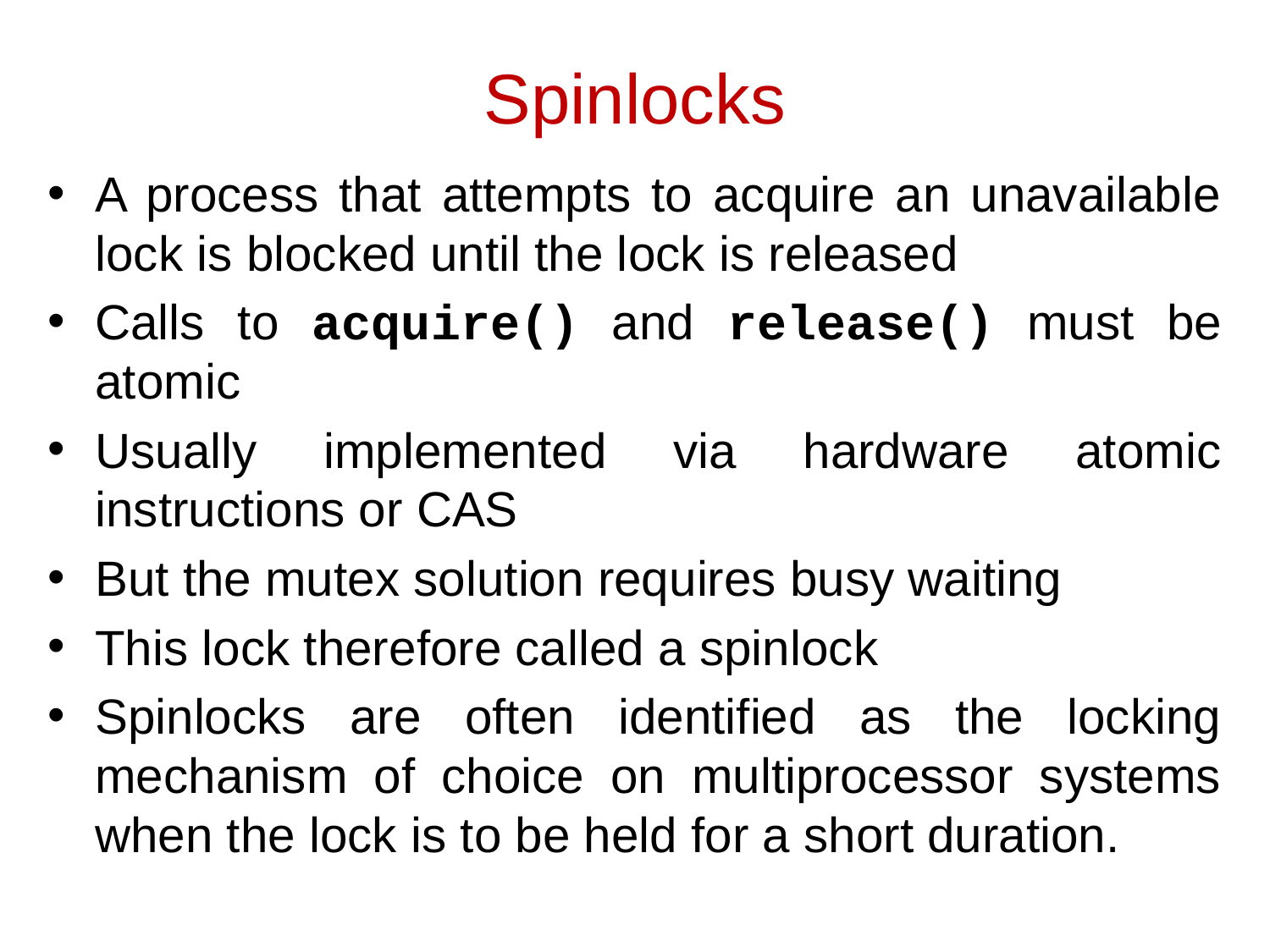

# Spinlocks
A process that attempts to acquire an unavailable lock is blocked until the lock is released
Calls to acquire() and release() must be atomic
Usually implemented via hardware atomic instructions or CAS
But the mutex solution requires busy waiting
This lock therefore called a spinlock
Spinlocks are often identified as the locking mechanism of choice on multiprocessor systems when the lock is to be held for a short duration.